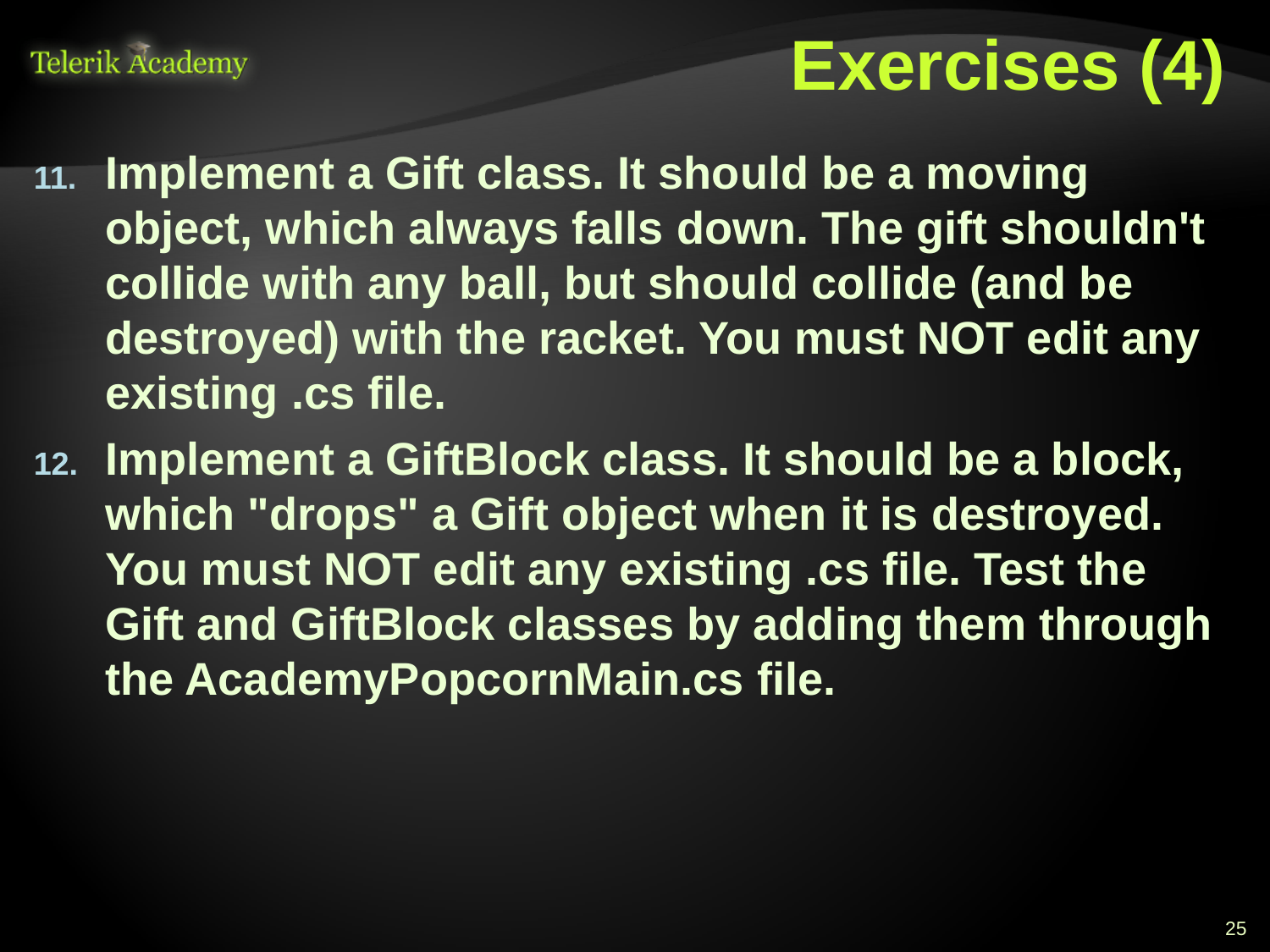

# Exercises (4)
Implement a Gift class. It should be a moving object, which always falls down. The gift shouldn't collide with any ball, but should collide (and be destroyed) with the racket. You must NOT edit any existing .cs file.
Implement a GiftBlock class. It should be a block, which "drops" a Gift object when it is destroyed. You must NOT edit any existing .cs file. Test the Gift and GiftBlock classes by adding them through the AcademyPopcornMain.cs file.

25